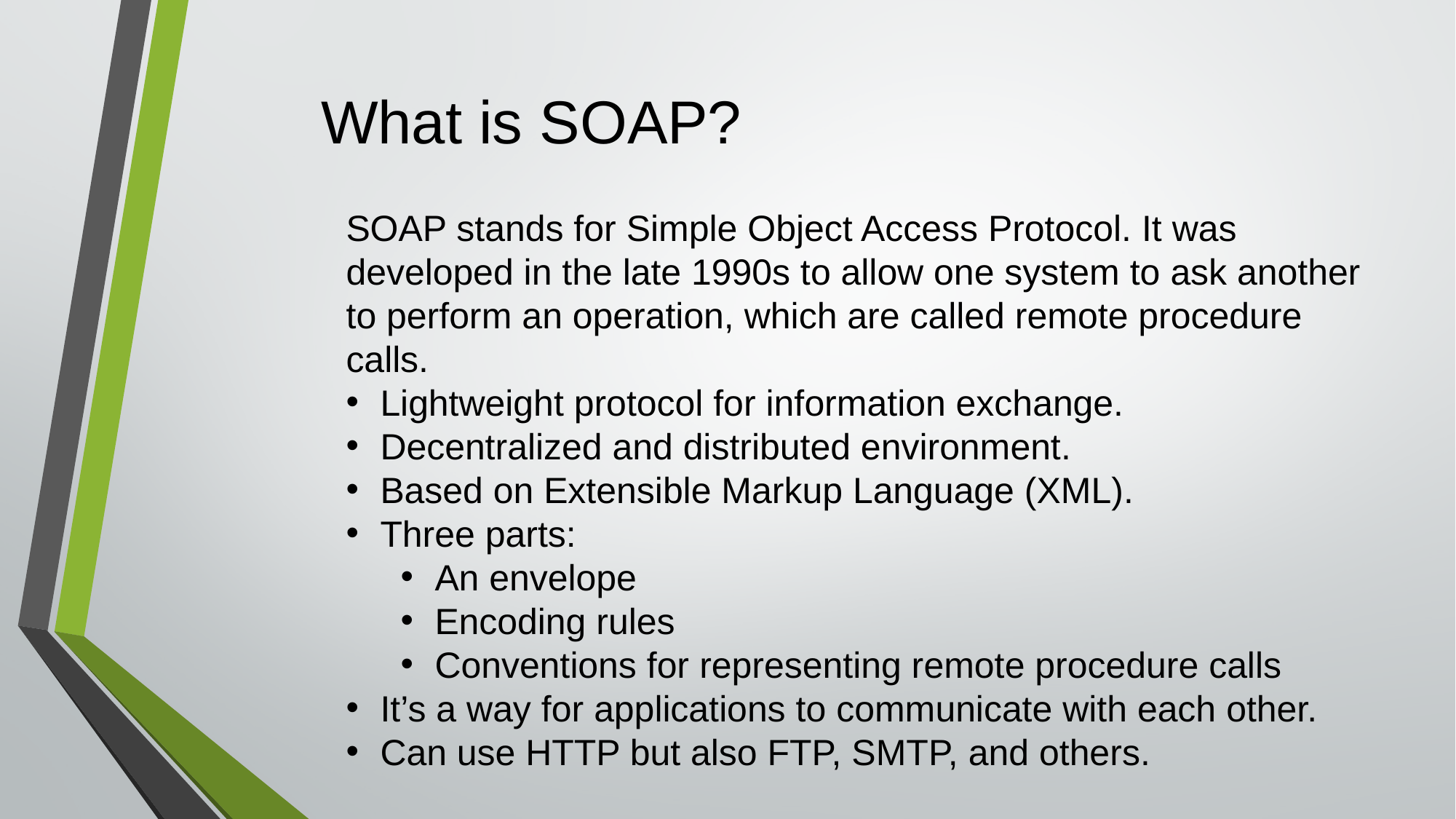

# What is SOAP?
SOAP stands for Simple Object Access Protocol. It was developed in the late 1990s to allow one system to ask another to perform an operation, which are called remote procedure calls.
Lightweight protocol for information exchange.
Decentralized and distributed environment.
Based on Extensible Markup Language (XML).
Three parts:
An envelope
Encoding rules
Conventions for representing remote procedure calls
It’s a way for applications to communicate with each other.
Can use HTTP but also FTP, SMTP, and others.